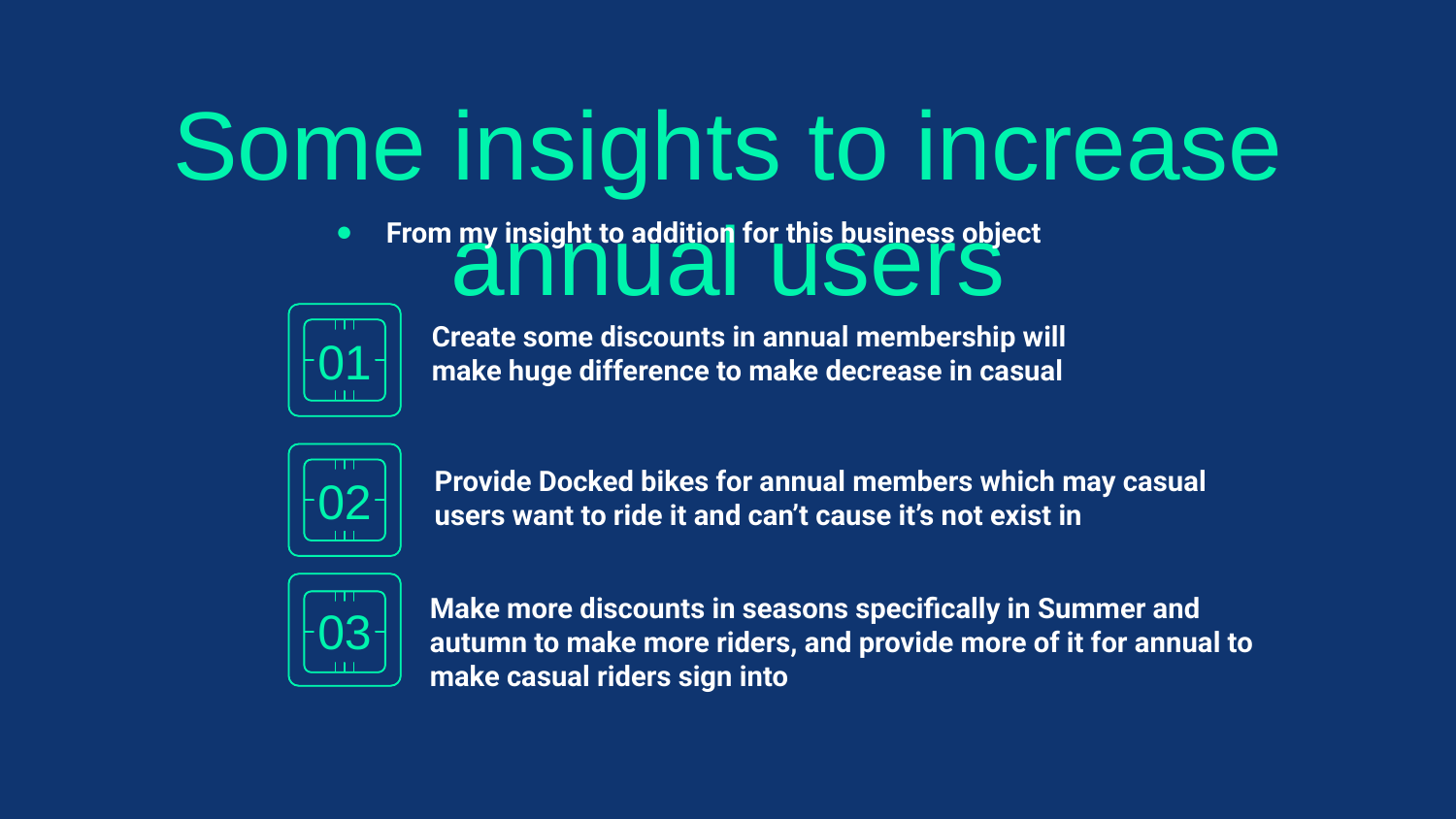

# Some insights to increase annual users
From my insight to addition for this business object

01
Create some discounts in annual membership will make huge difference to make decrease in casual

02
Provide Docked bikes for annual members which may casual users want to ride it and can’t cause it’s not exist in

03
Make more discounts in seasons specifically in Summer and autumn to make more riders, and provide more of it for annual to make casual riders sign into